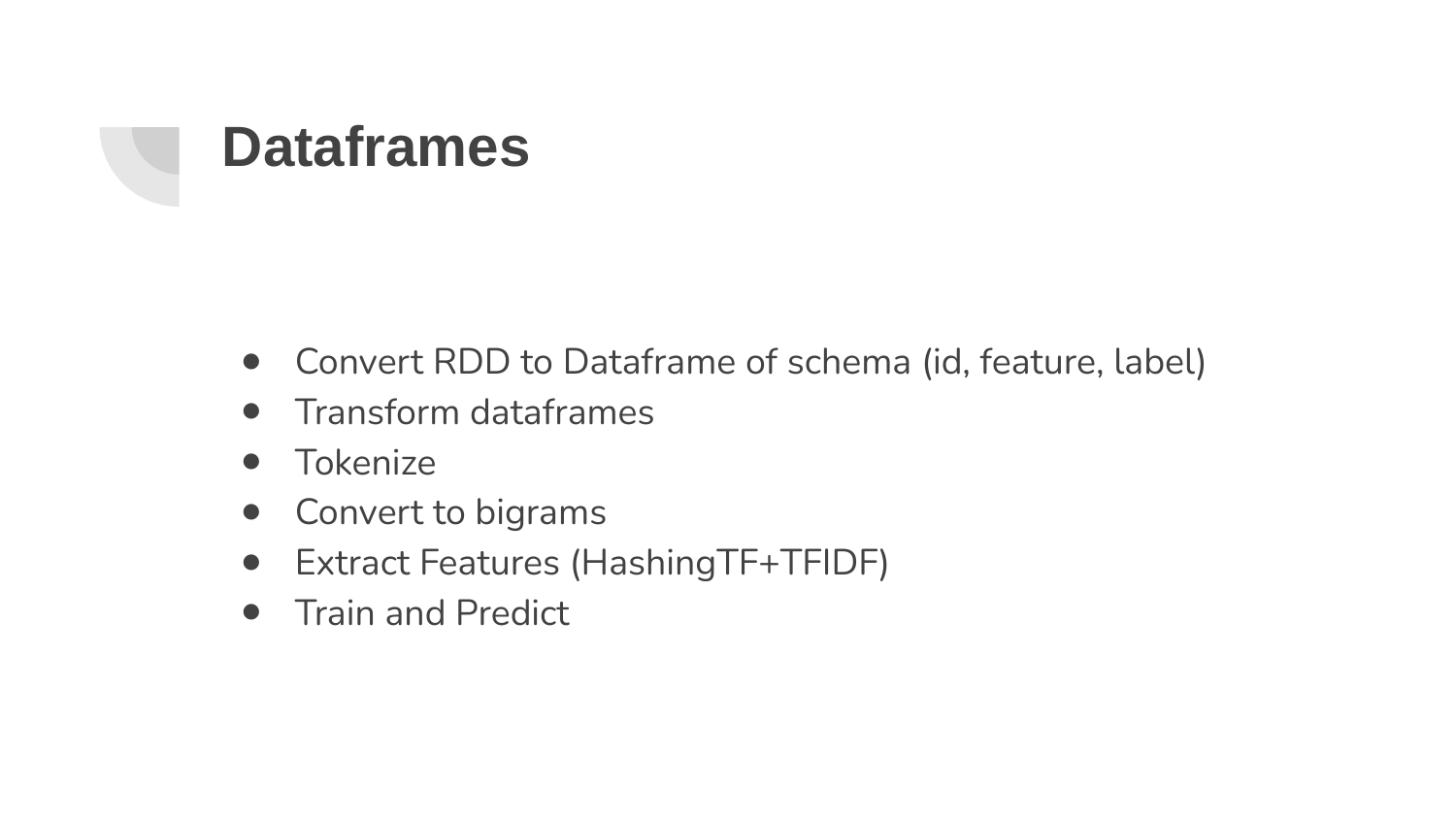

# Dataframes
Convert RDD to Dataframe of schema (id, feature, label)
Transform dataframes
Tokenize
Convert to bigrams
Extract Features (HashingTF+TFIDF)
Train and Predict